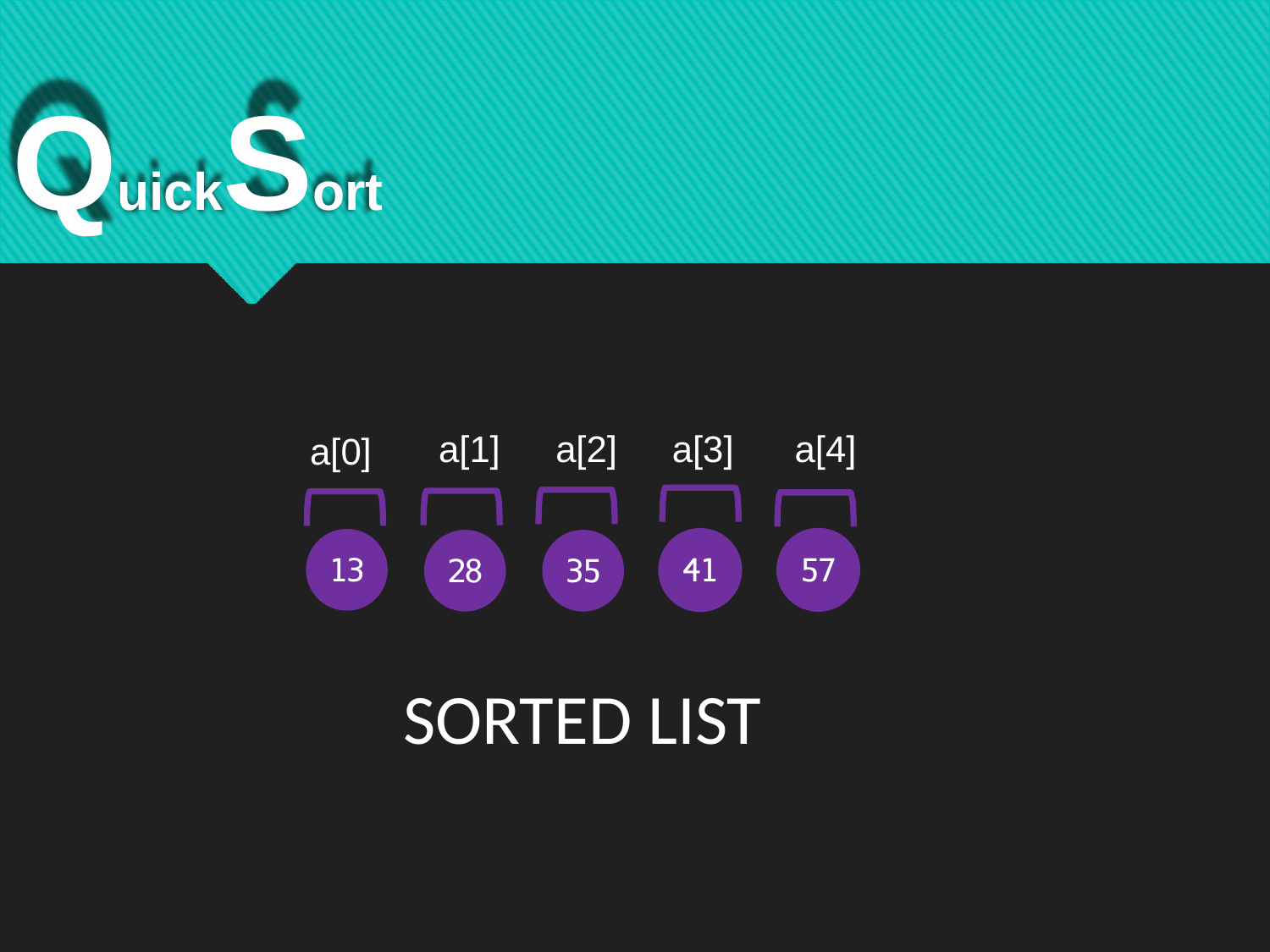

# QuickSort
a[4]
a[3]
a[2]
a[1]
a[0]

13
57
41
28
35
SORTED LIST